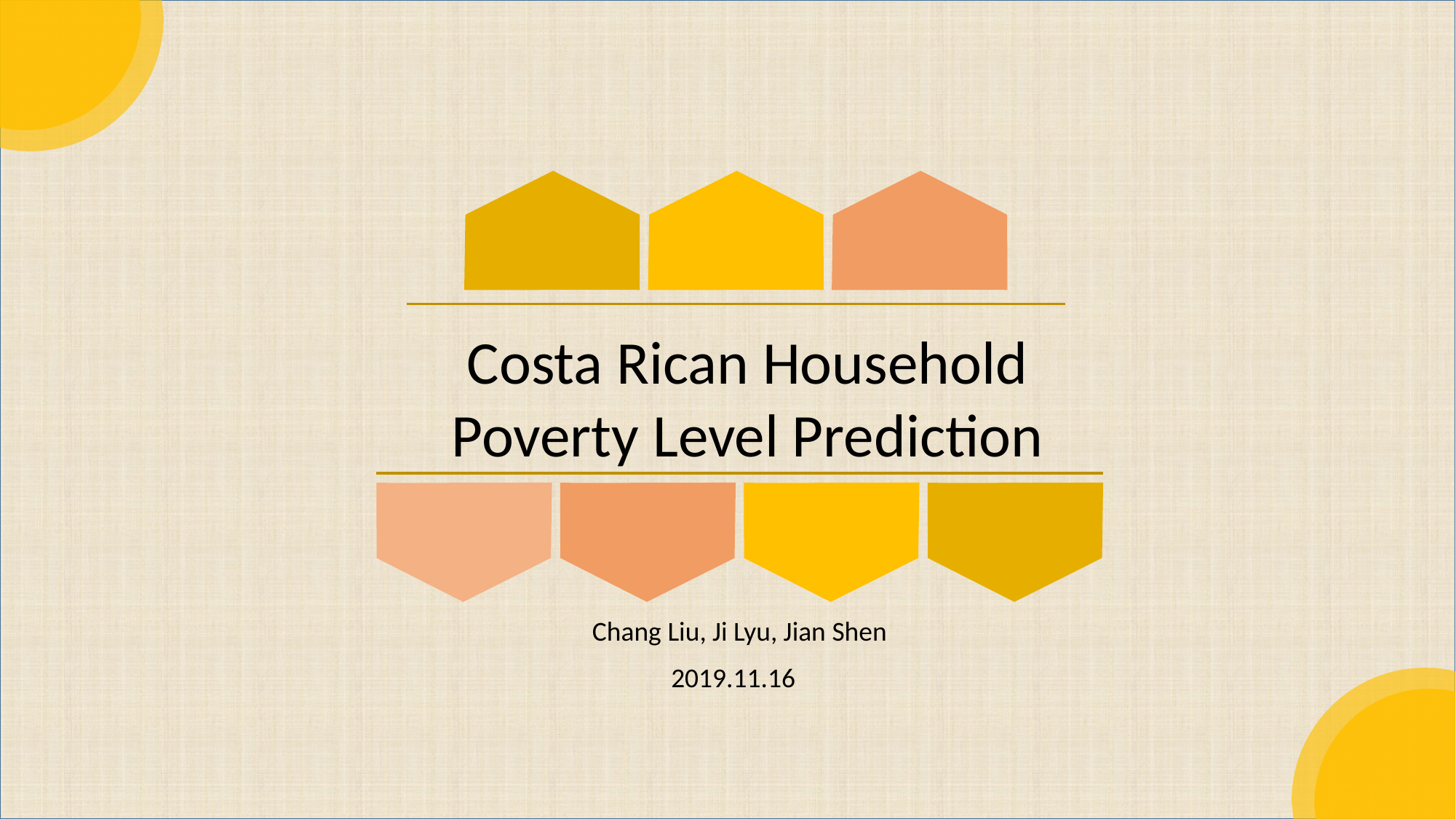

Costa Rican Household Poverty Level Prediction

Chang Liu, Ji Lyu, Jian Shen
2019.11.16